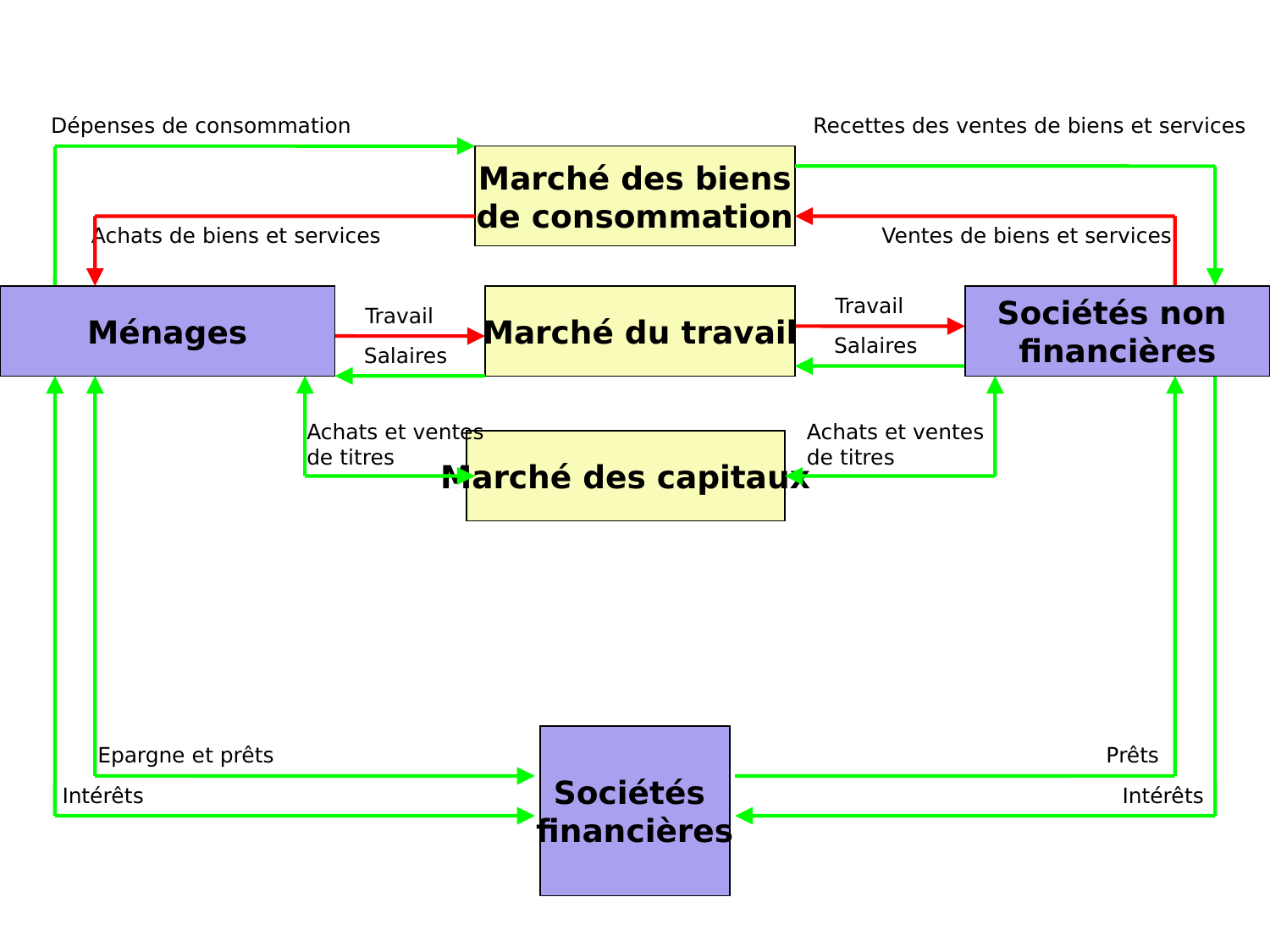

Dépenses de consommation
Recettes des ventes de biens et services

Marché des biens
de consommation

Achats de biens et services

Ventes de biens et services

Ménages
Marché du travail
Travail
Sociétés non
financières
Travail

Salaires

Salaires

Achats et ventes
de titres
Achats et ventes
de titres
Marché des capitaux

Sociétés
financières
Epargne et prêts
Prêts
Intérêts

Intérêts